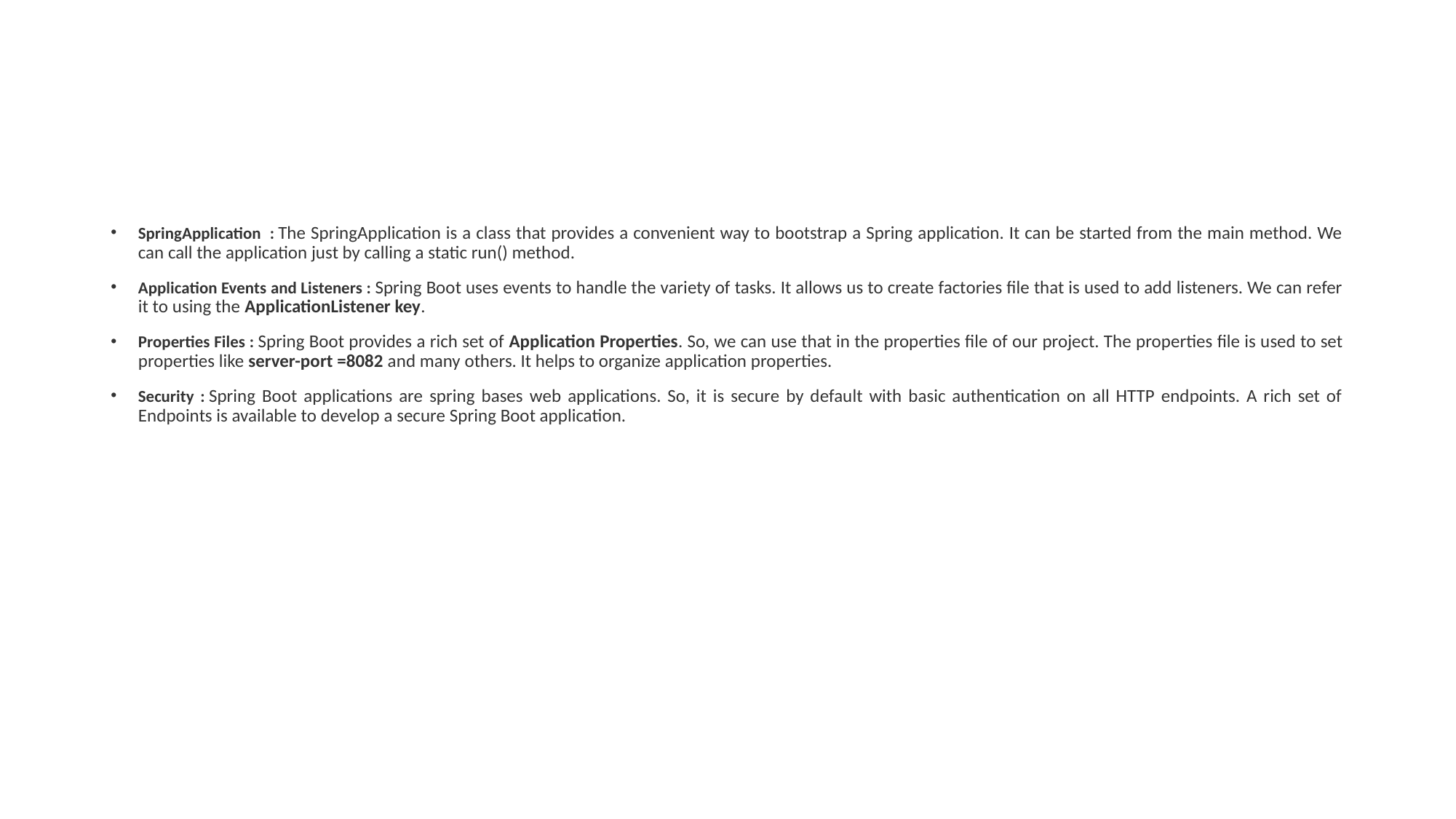

#
SpringApplication  : The SpringApplication is a class that provides a convenient way to bootstrap a Spring application. It can be started from the main method. We can call the application just by calling a static run() method.
Application Events and Listeners : Spring Boot uses events to handle the variety of tasks. It allows us to create factories file that is used to add listeners. We can refer it to using the ApplicationListener key.
Properties Files : Spring Boot provides a rich set of Application Properties. So, we can use that in the properties file of our project. The properties file is used to set properties like server-port =8082 and many others. It helps to organize application properties.
Security : Spring Boot applications are spring bases web applications. So, it is secure by default with basic authentication on all HTTP endpoints. A rich set of Endpoints is available to develop a secure Spring Boot application.